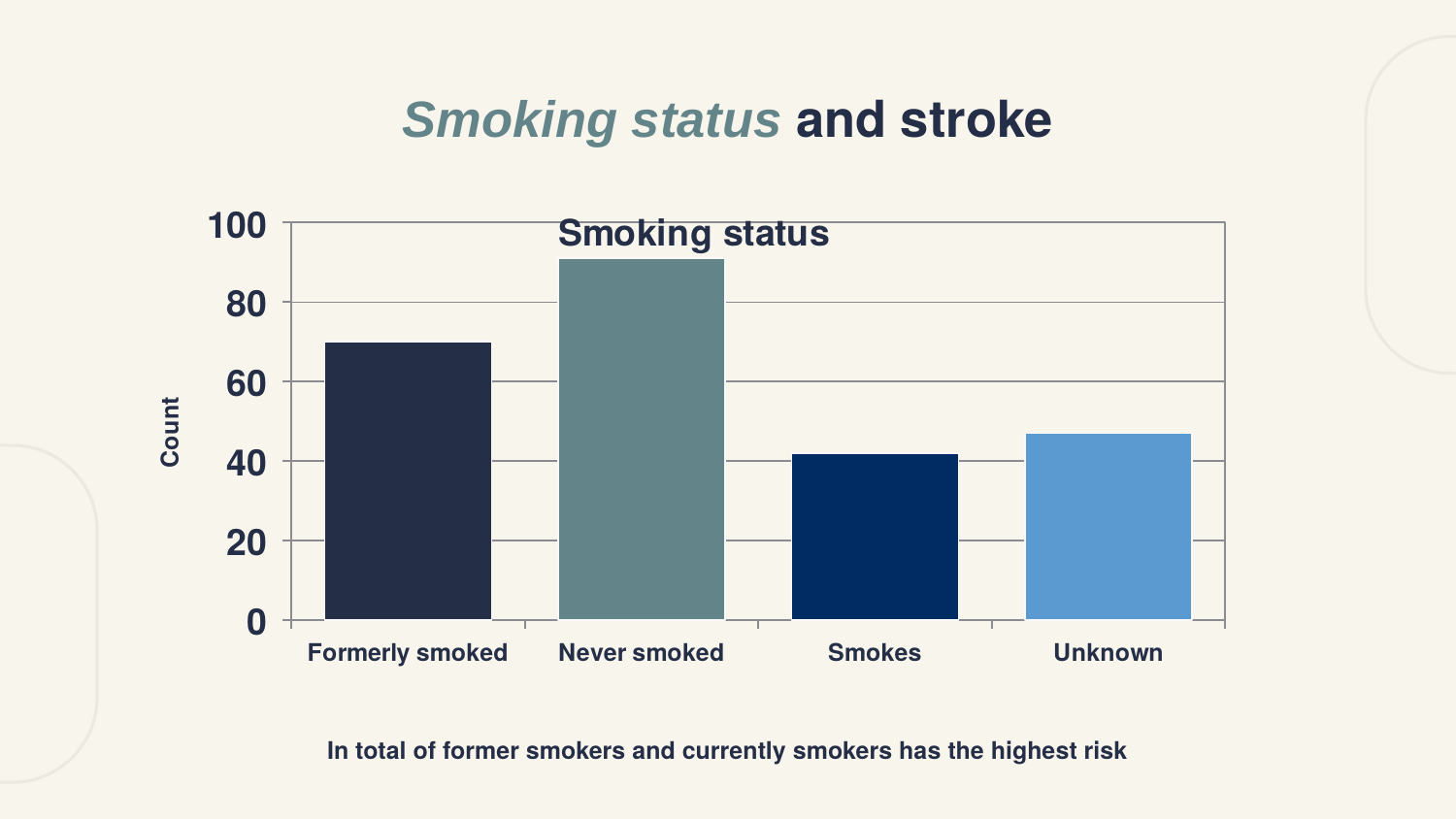

# Smoking status and stroke

### Chart: Smoking status

| Category |  |
|---|---|
| Formerly smoked | 70.0 |
| Never smoked | 91.0 |
| Smokes | 42.0 |
| Unknown | 47.0 |
In total of former smokers and currently smokers has the highest risk